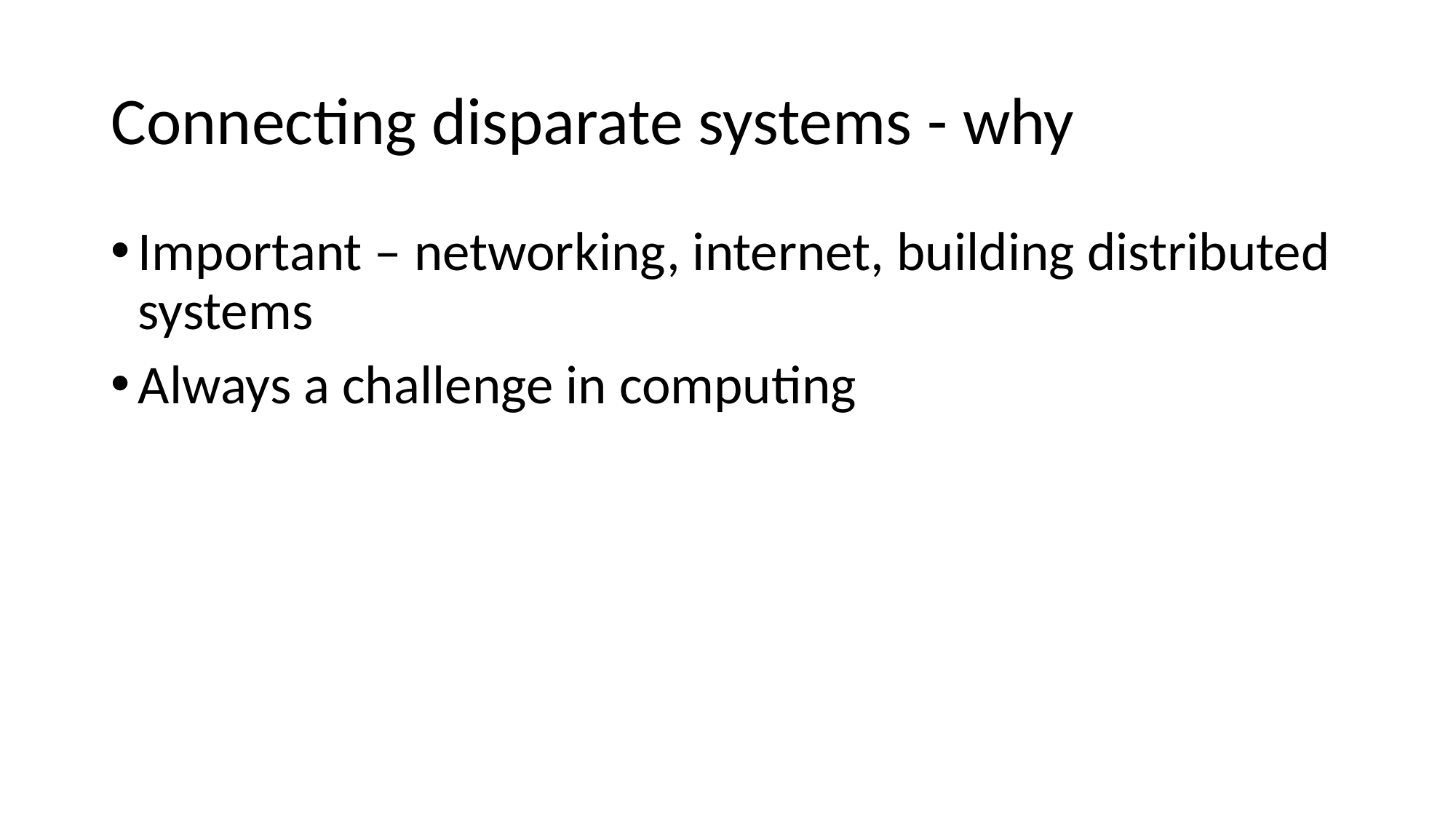

# Connecting disparate systems - why
Important – networking, internet, building distributed systems
Always a challenge in computing